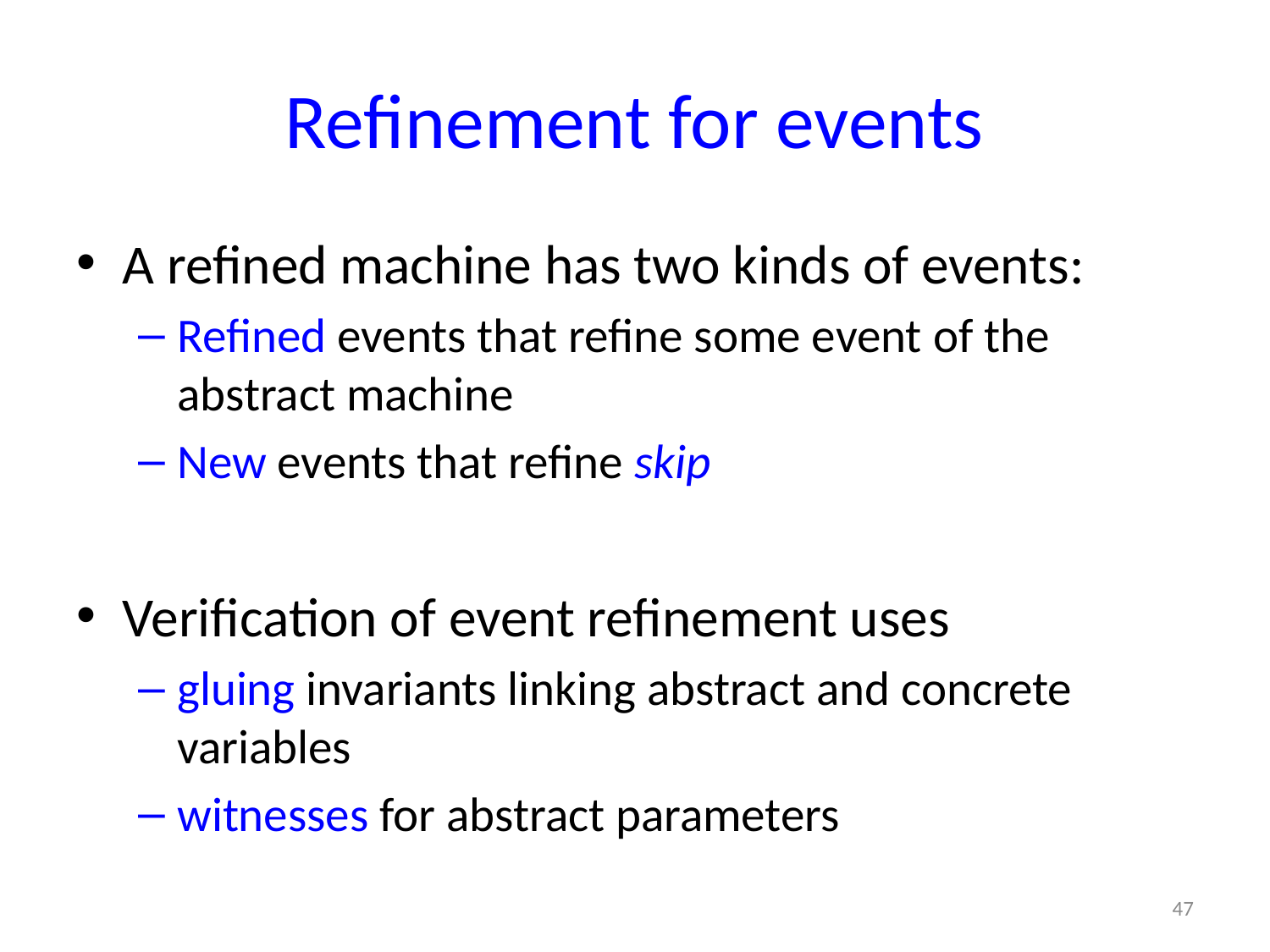

# Refinement for events
A refined machine has two kinds of events:
Refined events that refine some event of the abstract machine
New events that refine skip

Verification of event refinement uses
gluing invariants linking abstract and concrete variables
witnesses for abstract parameters
47